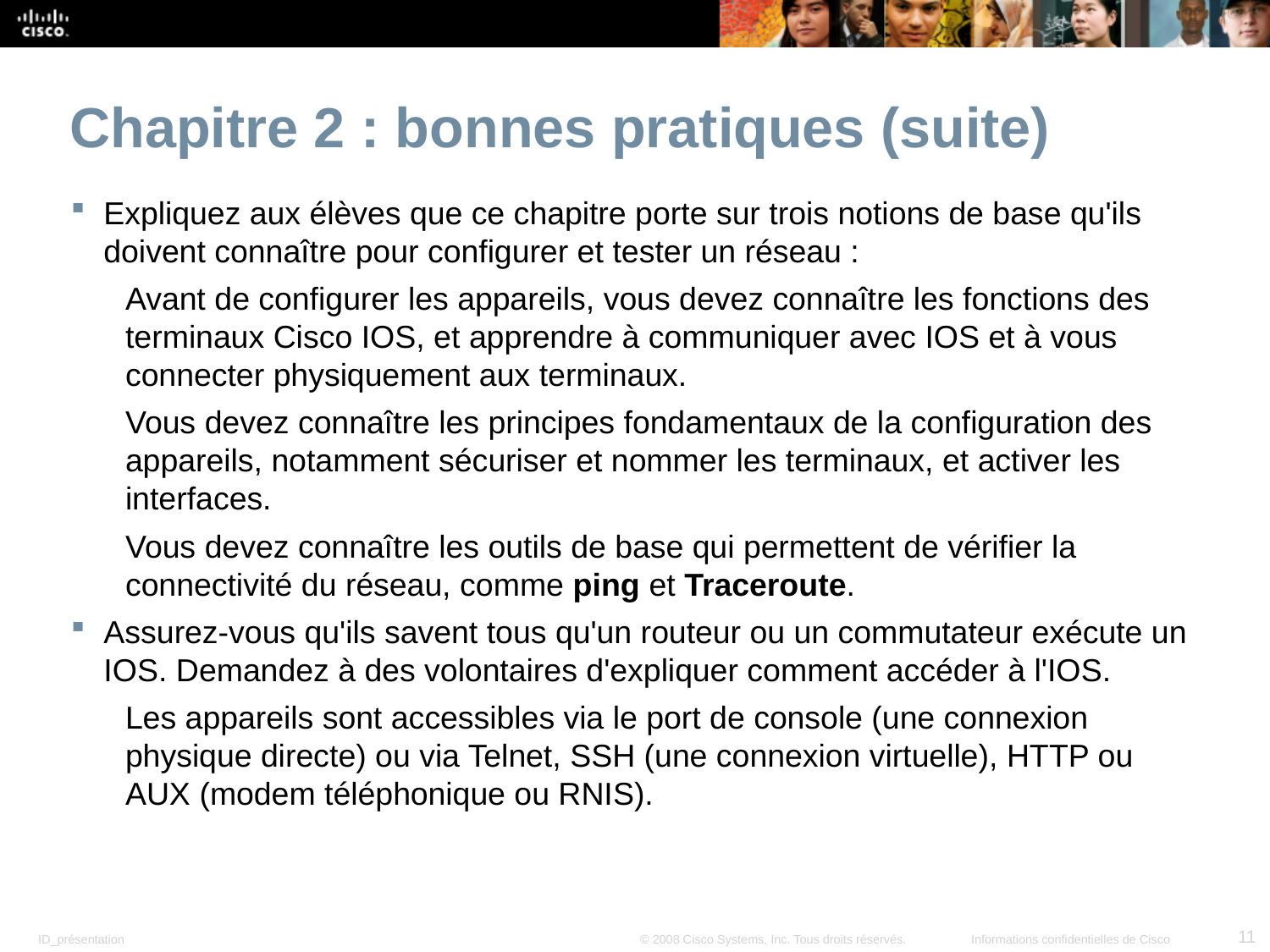

Chapitre 2 : bonnes pratiques (suite)
Expliquez aux élèves que ce chapitre porte sur trois notions de base qu'ils doivent connaître pour configurer et tester un réseau :
Avant de configurer les appareils, vous devez connaître les fonctions des terminaux Cisco IOS, et apprendre à communiquer avec IOS et à vous connecter physiquement aux terminaux.
Vous devez connaître les principes fondamentaux de la configuration des appareils, notamment sécuriser et nommer les terminaux, et activer les interfaces.
Vous devez connaître les outils de base qui permettent de vérifier la connectivité du réseau, comme ping et Traceroute.
Assurez-vous qu'ils savent tous qu'un routeur ou un commutateur exécute un IOS. Demandez à des volontaires d'expliquer comment accéder à l'IOS.
Les appareils sont accessibles via le port de console (une connexion physique directe) ou via Telnet, SSH (une connexion virtuelle), HTTP ou AUX (modem téléphonique ou RNIS).